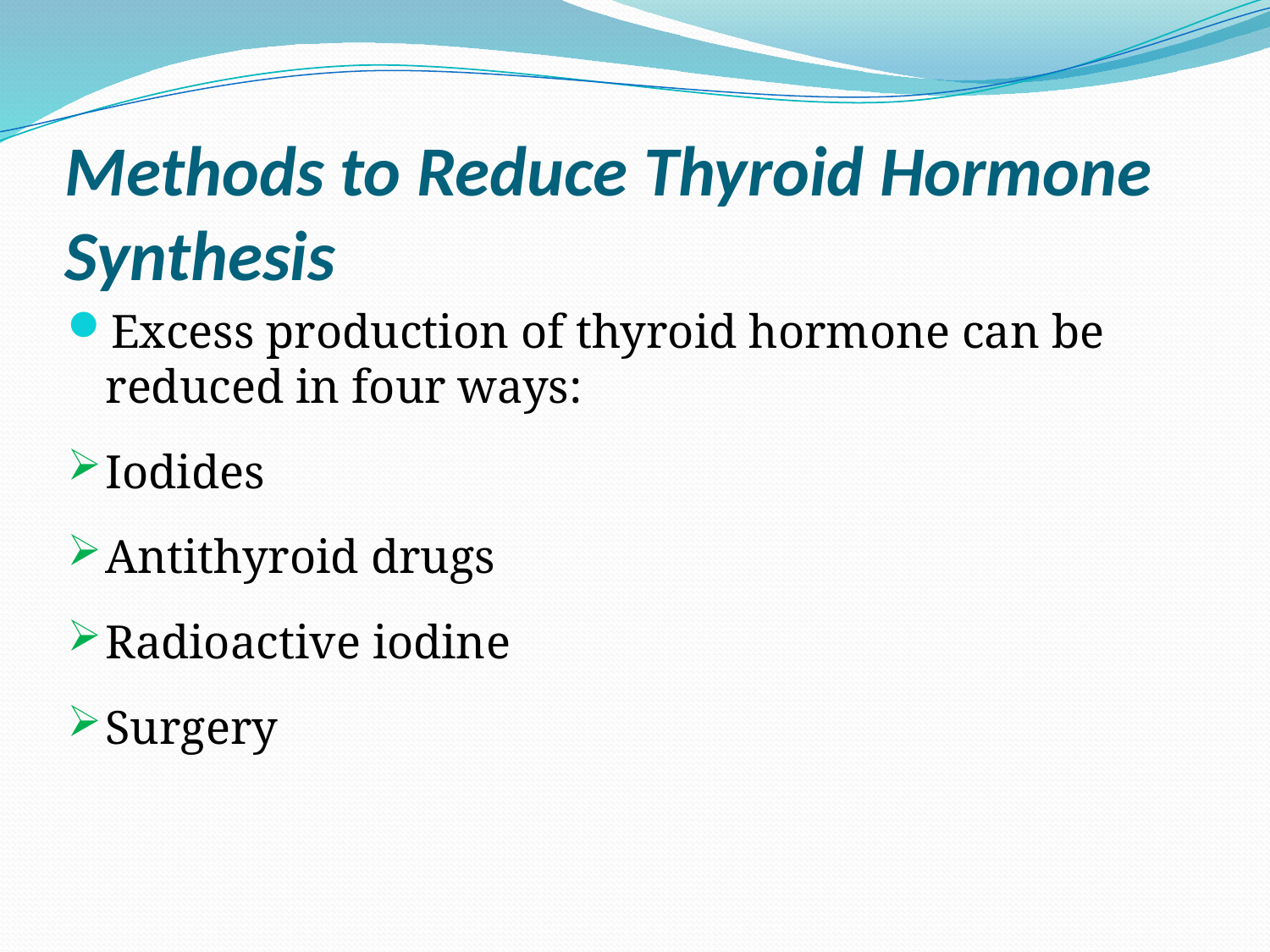

# Methods to Reduce Thyroid Hormone Synthesis
Excess production of thyroid hormone can be reduced in four ways:
Iodides
Antithyroid drugs
Radioactive iodine
Surgery